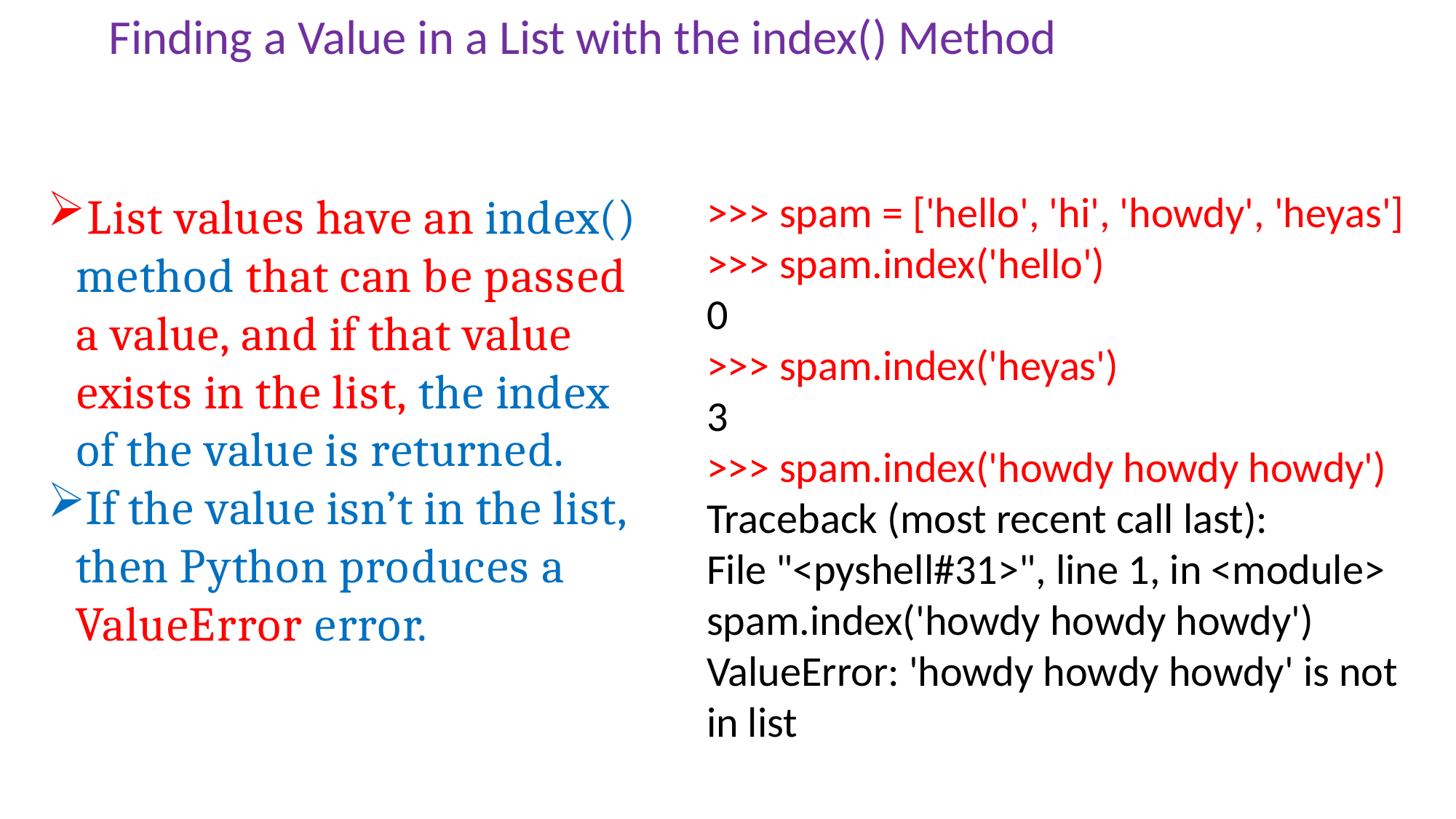

# Finding a Value in a List with the index() Method
List values have an index() method that can be passed a value, and if that value exists in the list, the index of the value is returned.
If the value isn’t in the list, then Python produces a ValueError error.

>>> spam = ['hello', 'hi', 'howdy', 'heyas']
>>> spam.index('hello')
0
>>> spam.index('heyas')
3
>>> spam.index('howdy howdy howdy')
Traceback (most recent call last):
File "<pyshell#31>", line 1, in <module>
spam.index('howdy howdy howdy')
ValueError: 'howdy howdy howdy' is not in list